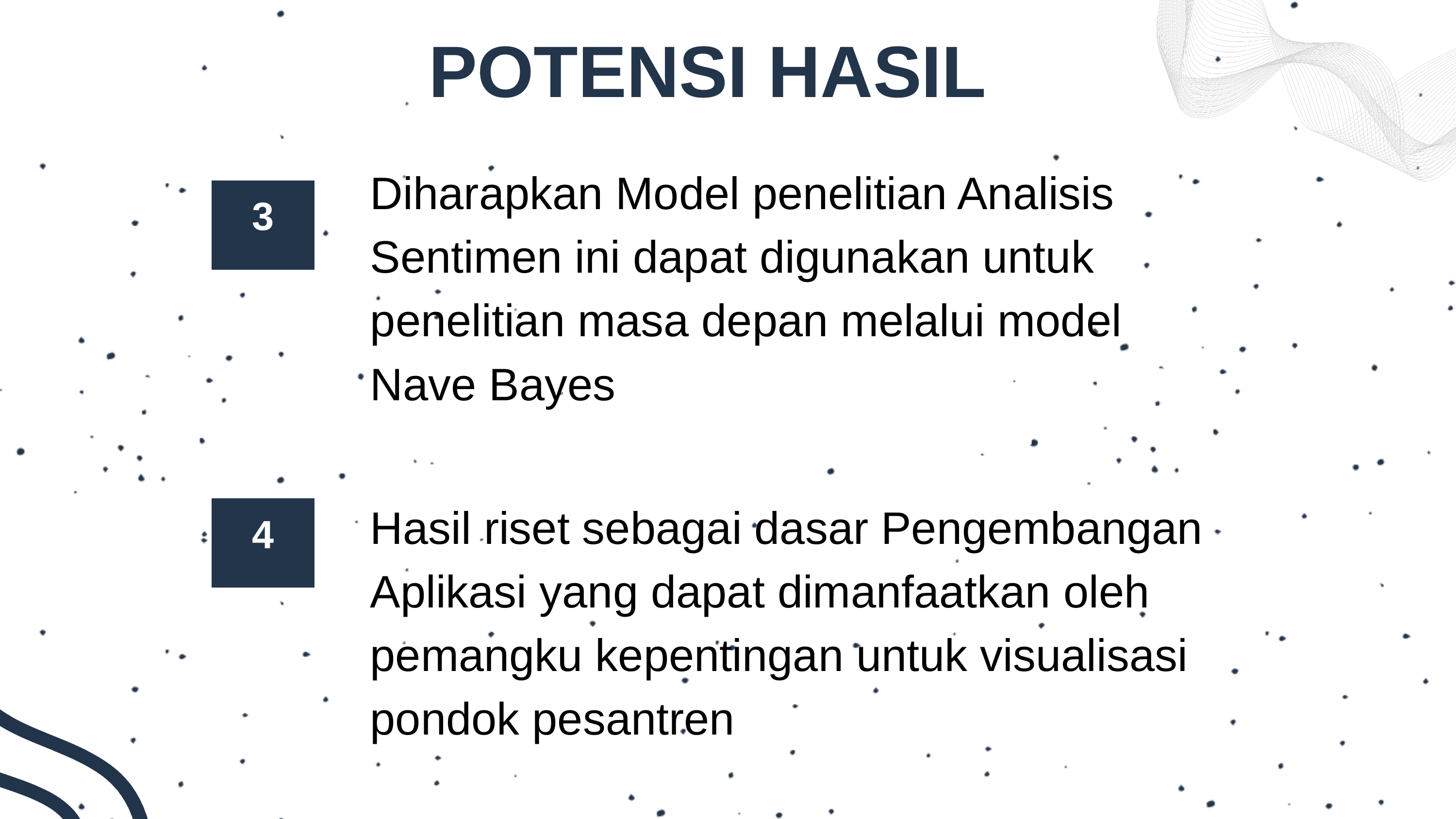

POTENSI HASIL
Diharapkan Model penelitian Analisis Sentimen ini dapat digunakan untuk penelitian masa depan melalui model Nave Bayes

3
Teknik 1
Teknik 2

Hasil riset sebagai dasar Pengembangan Aplikasi yang dapat dimanfaatkan oleh pemangku kepentingan untuk visualisasi pondok pesantren

4
Teknik 3

Teknik 4